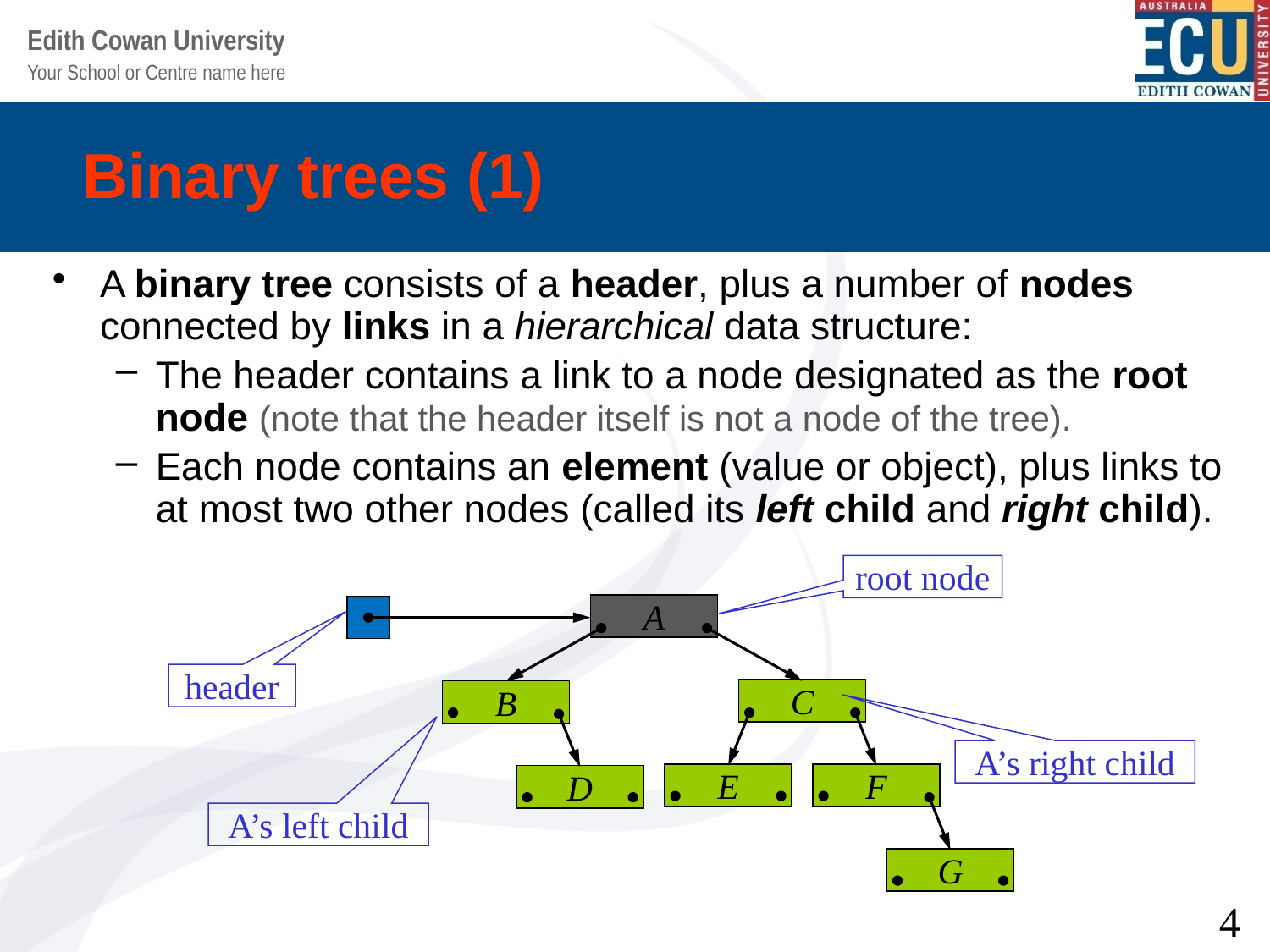

# Binary trees (1)
A binary tree consists of a header, plus a number of nodes connected by links in a hierarchical data structure:
The header contains a link to a node designated as the root node (note that the header itself is not a node of the tree).
Each node contains an element (value or object), plus links to at most two other nodes (called its left child and right child).
root node
A

C
B

E
F
D

G

header
A’s right child
A’s left child
4